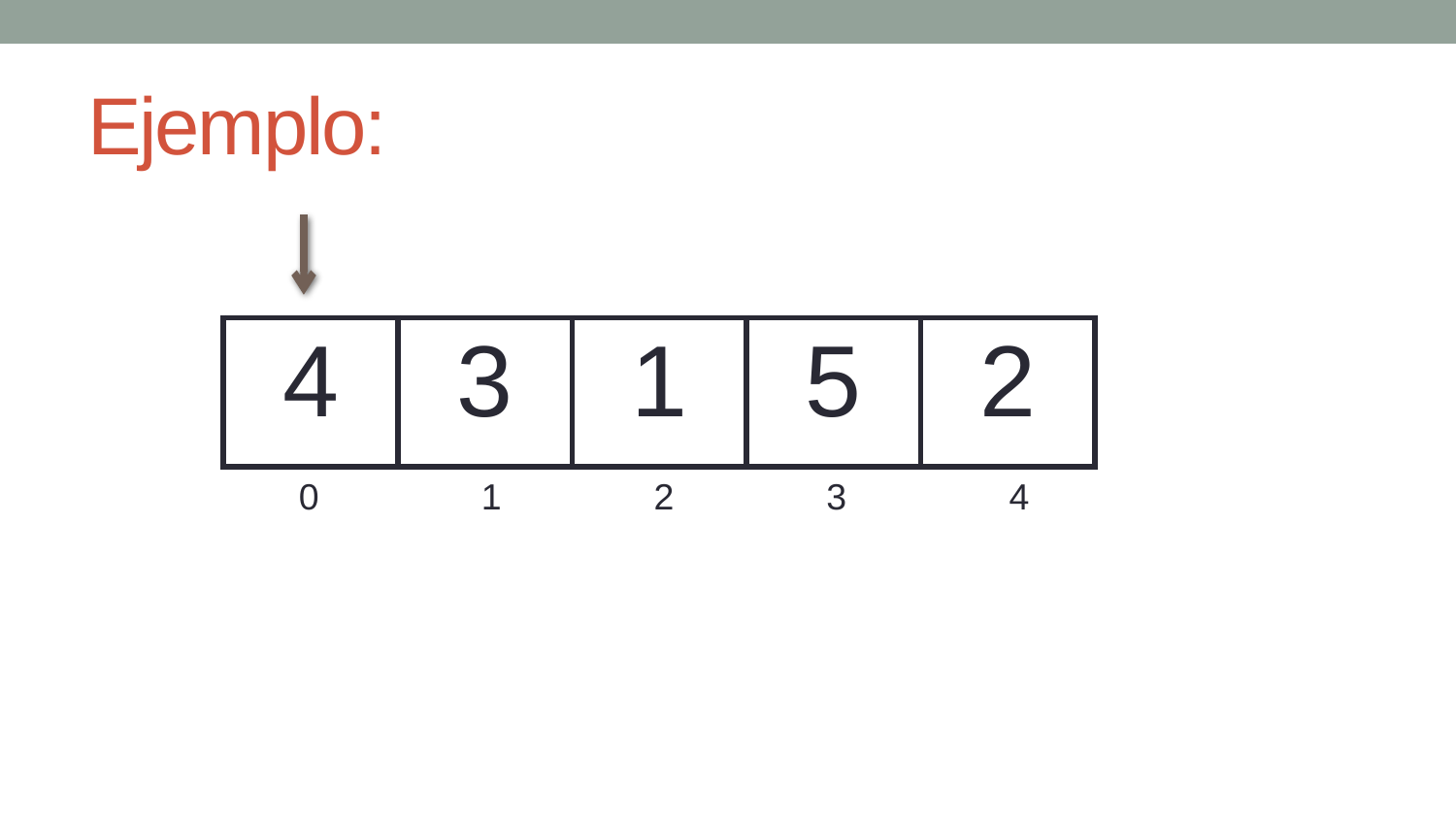

# Ejemplo:
| 4 | 3 | 1 | 5 | 2 |
| --- | --- | --- | --- | --- |
      0                1               2               3                4